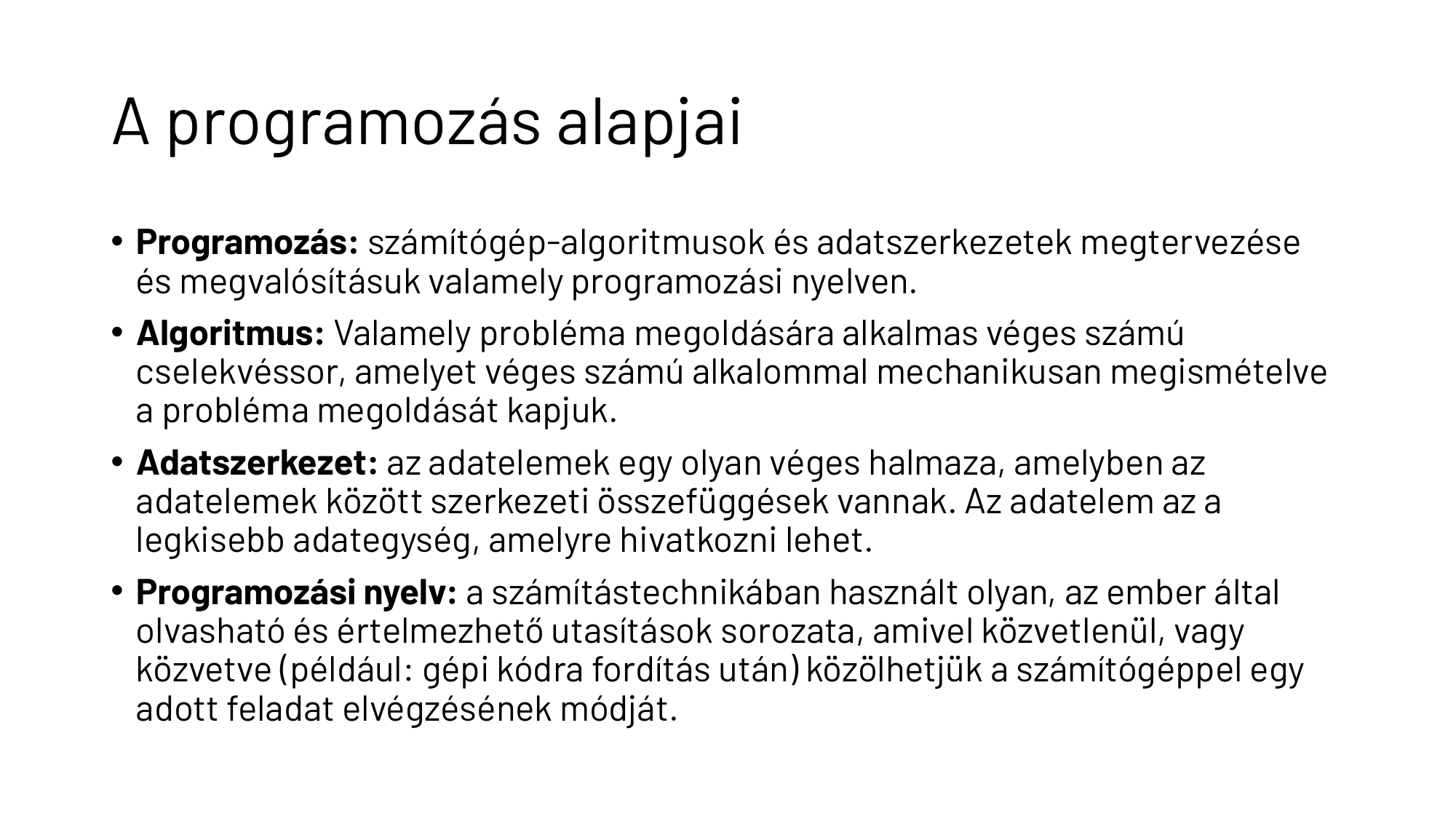

# A programozás alapjai
Programozás: számítógép-algoritmusok és adatszerkezetek megtervezése és megvalósításuk valamely programozási nyelven.
Algoritmus: Valamely probléma megoldására alkalmas véges számú cselekvéssor, amelyet véges számú alkalommal mechanikusan megismételve a probléma megoldását kapjuk.
Adatszerkezet: az adatelemek egy olyan véges halmaza, amelyben az adatelemek között szerkezeti összefüggések vannak. Az adatelem az a legkisebb adategység, amelyre hivatkozni lehet.
Programozási nyelv: a számítástechnikában használt olyan, az ember által olvasható és értelmezhető utasítások sorozata, amivel közvetlenül, vagy közvetve (például: gépi kódra fordítás után) közölhetjük a számítógéppel egy adott feladat elvégzésének módját.